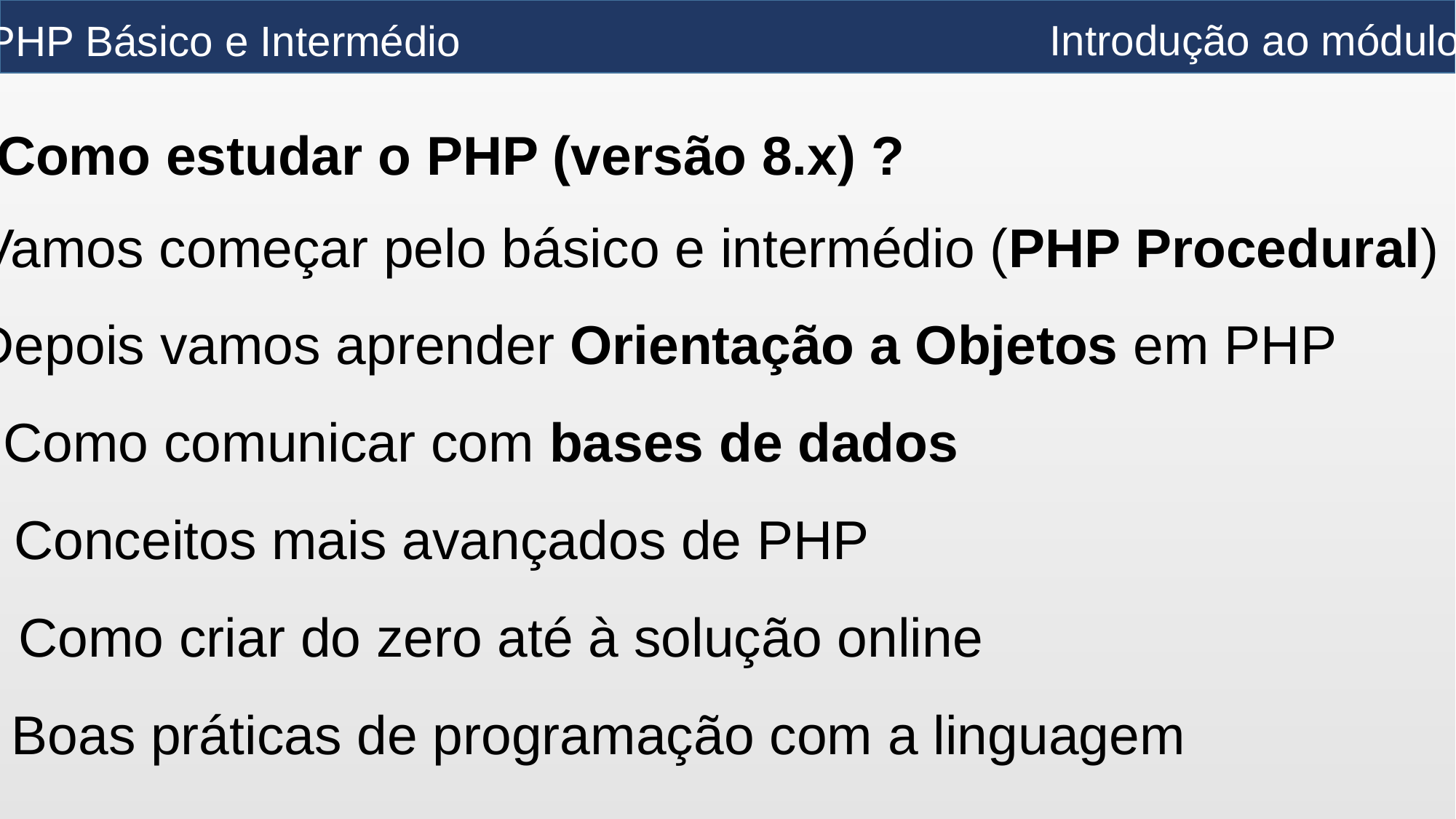

Introdução ao módulo
PHP Básico e Intermédio
Como estudar o PHP (versão 8.x) ?
Vamos começar pelo básico e intermédio (PHP Procedural)
Depois vamos aprender Orientação a Objetos em PHP
Como comunicar com bases de dados
Conceitos mais avançados de PHP
Como criar do zero até à solução online
Boas práticas de programação com a linguagem